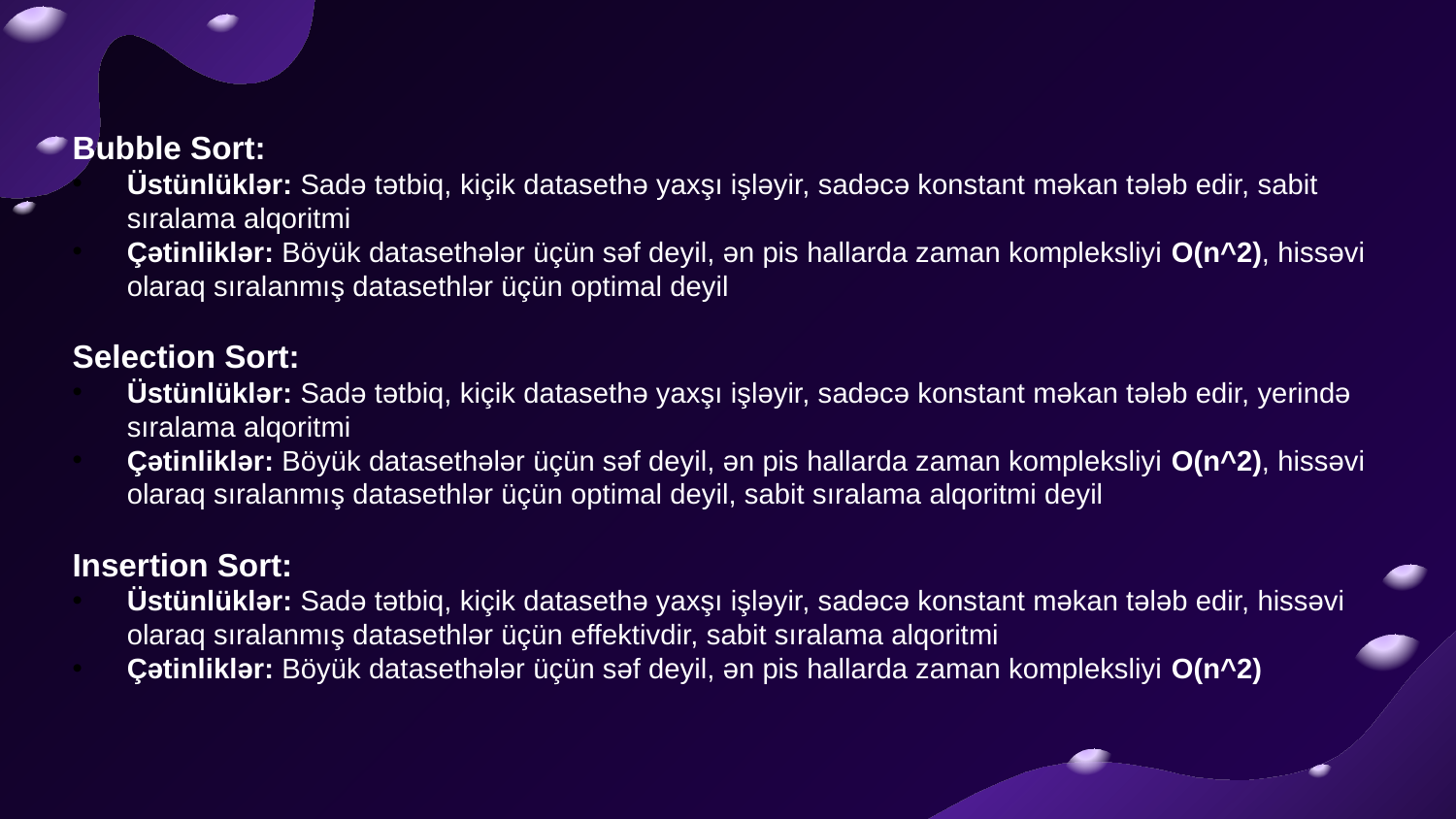

Bubble Sort:
Üstünlüklər: Sadə tətbiq, kiçik datasethə yaxşı işləyir, sadəcə konstant məkan tələb edir, sabit sıralama alqoritmi
Çətinliklər: Böyük datasethələr üçün səf deyil, ən pis hallarda zaman kompleksliyi O(n^2), hissəvi olaraq sıralanmış datasethlər üçün optimal deyil

Selection Sort:
Üstünlüklər: Sadə tətbiq, kiçik datasethə yaxşı işləyir, sadəcə konstant məkan tələb edir, yerində sıralama alqoritmi
Çətinliklər: Böyük datasethələr üçün səf deyil, ən pis hallarda zaman kompleksliyi O(n^2), hissəvi olaraq sıralanmış datasethlər üçün optimal deyil, sabit sıralama alqoritmi deyil

Insertion Sort:
Üstünlüklər: Sadə tətbiq, kiçik datasethə yaxşı işləyir, sadəcə konstant məkan tələb edir, hissəvi olaraq sıralanmış datasethlər üçün effektivdir, sabit sıralama alqoritmi
Çətinliklər: Böyük datasethələr üçün səf deyil, ən pis hallarda zaman kompleksliyi O(n^2)